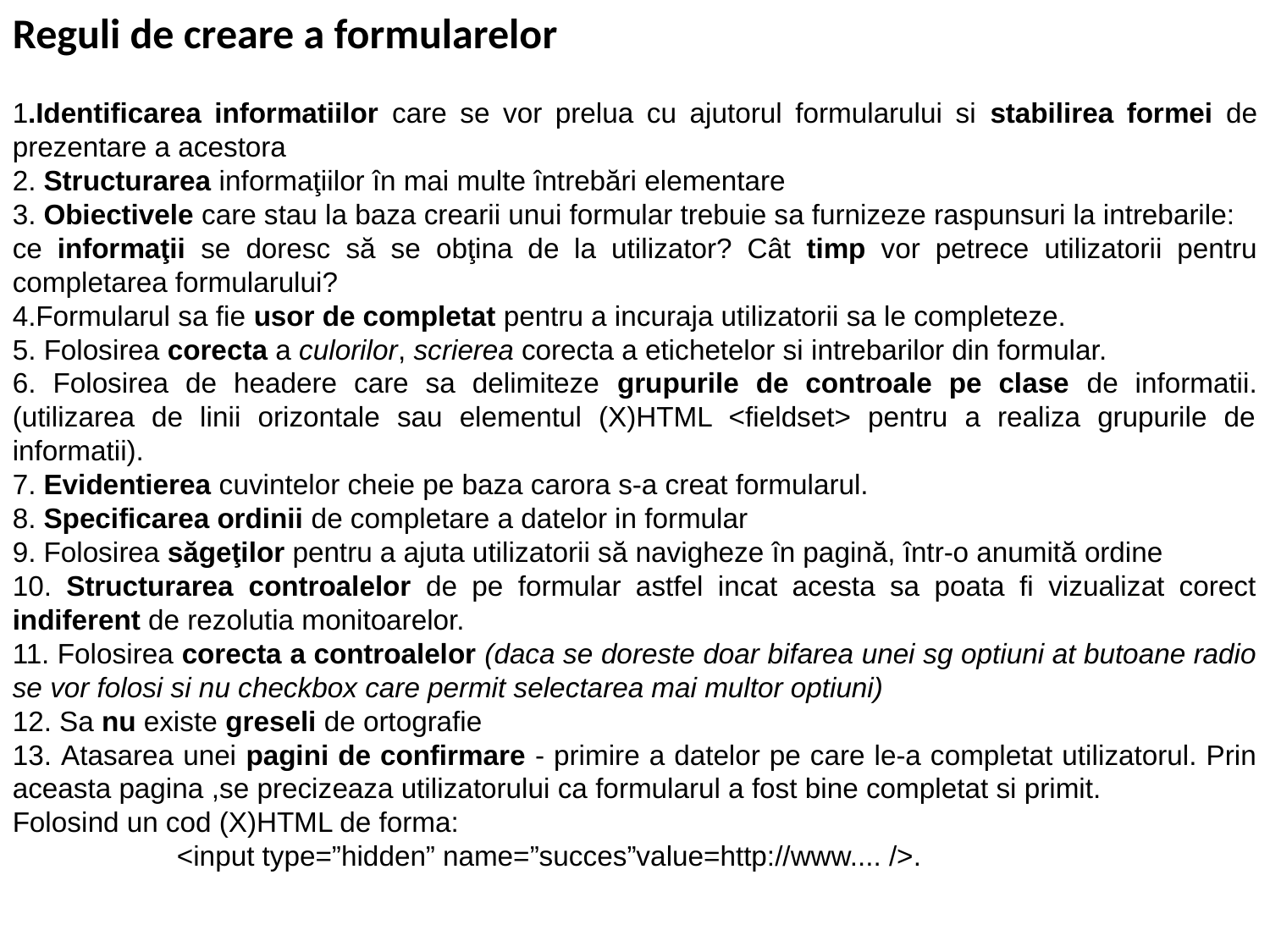

Reguli de creare a formularelor

1.Identificarea informatiilor care se vor prelua cu ajutorul formularului si stabilirea formei de prezentare a acestora
2. Structurarea informaţiilor în mai multe întrebări elementare
3. Obiectivele care stau la baza crearii unui formular trebuie sa furnizeze raspunsuri la intrebarile:
ce informaţii se doresc să se obţina de la utilizator? Cât timp vor petrece utilizatorii pentru completarea formularului?
4.Formularul sa fie usor de completat pentru a incuraja utilizatorii sa le completeze.
5. Folosirea corecta a culorilor, scrierea corecta a etichetelor si intrebarilor din formular.
6. Folosirea de headere care sa delimiteze grupurile de controale pe clase de informatii. (utilizarea de linii orizontale sau elementul (X)HTML <fieldset> pentru a realiza grupurile de informatii).
7. Evidentierea cuvintelor cheie pe baza carora s-a creat formularul.
8. Specificarea ordinii de completare a datelor in formular
9. Folosirea săgeţilor pentru a ajuta utilizatorii să navigheze în pagină, într-o anumită ordine
10. Structurarea controalelor de pe formular astfel incat acesta sa poata fi vizualizat corect indiferent de rezolutia monitoarelor.
11. Folosirea corecta a controalelor (daca se doreste doar bifarea unei sg optiuni at butoane radio se vor folosi si nu checkbox care permit selectarea mai multor optiuni)
12. Sa nu existe greseli de ortografie
13. Atasarea unei pagini de confirmare - primire a datelor pe care le-a completat utilizatorul. Prin aceasta pagina ,se precizeaza utilizatorului ca formularul a fost bine completat si primit.
Folosind un cod (X)HTML de forma:
                     <input type=”hidden” name=”succes”value=http://www.... />.